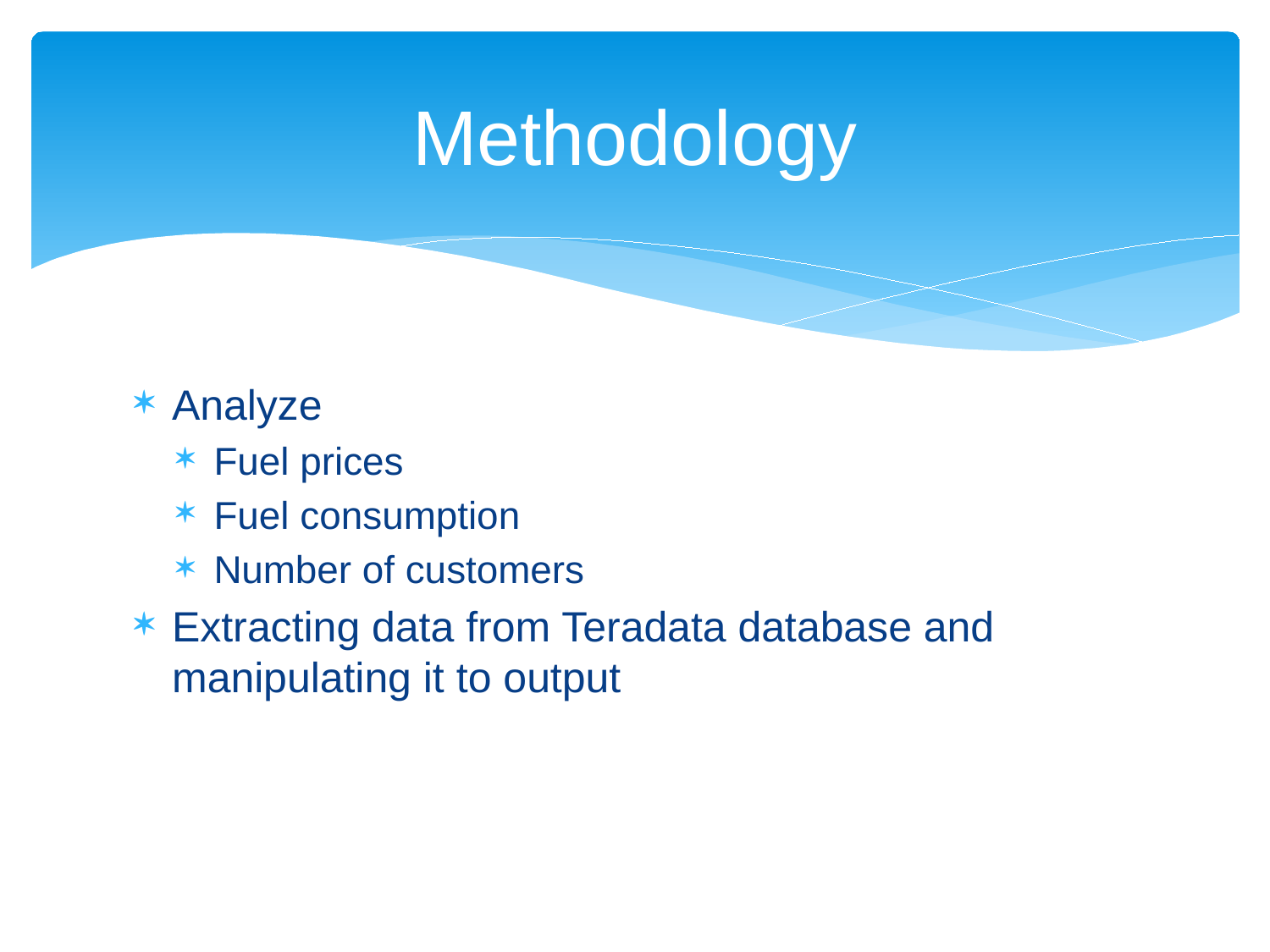

# Methodology
Analyze
Fuel prices
Fuel consumption
Number of customers
Extracting data from Teradata database and manipulating it to output